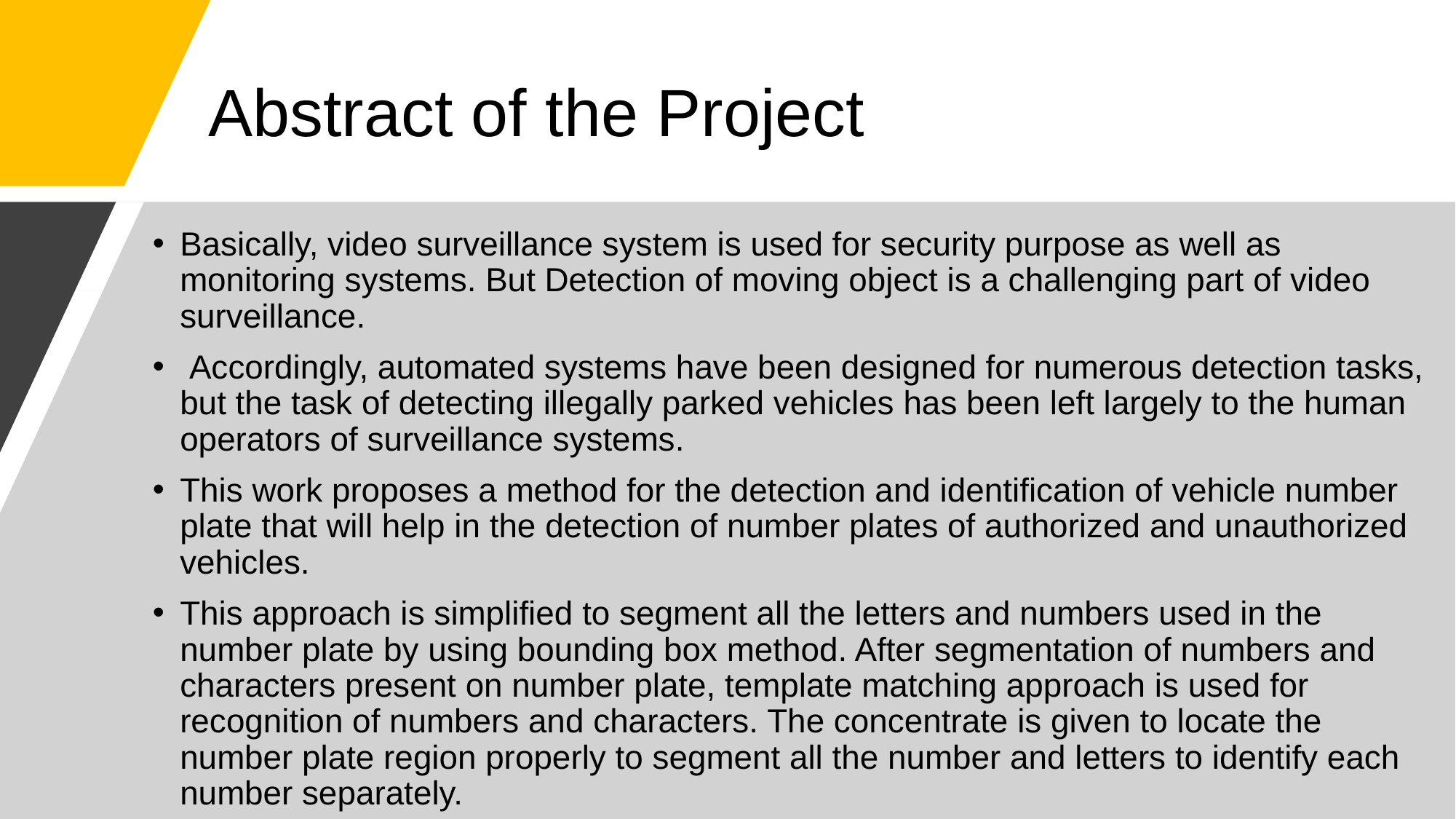

# Abstract of the Project

Basically, video surveillance system is used for security purpose as well as monitoring systems. But Detection of moving object is a challenging part of video surveillance.
 Accordingly, automated systems have been designed for numerous detection tasks, but the task of detecting illegally parked vehicles has been left largely to the human operators of surveillance systems.
This work proposes a method for the detection and identification of vehicle number plate that will help in the detection of number plates of authorized and unauthorized vehicles.
This approach is simplified to segment all the letters and numbers used in the number plate by using bounding box method. After segmentation of numbers and characters present on number plate, template matching approach is used for recognition of numbers and characters. The concentrate is given to locate the number plate region properly to segment all the number and letters to identify each number separately.